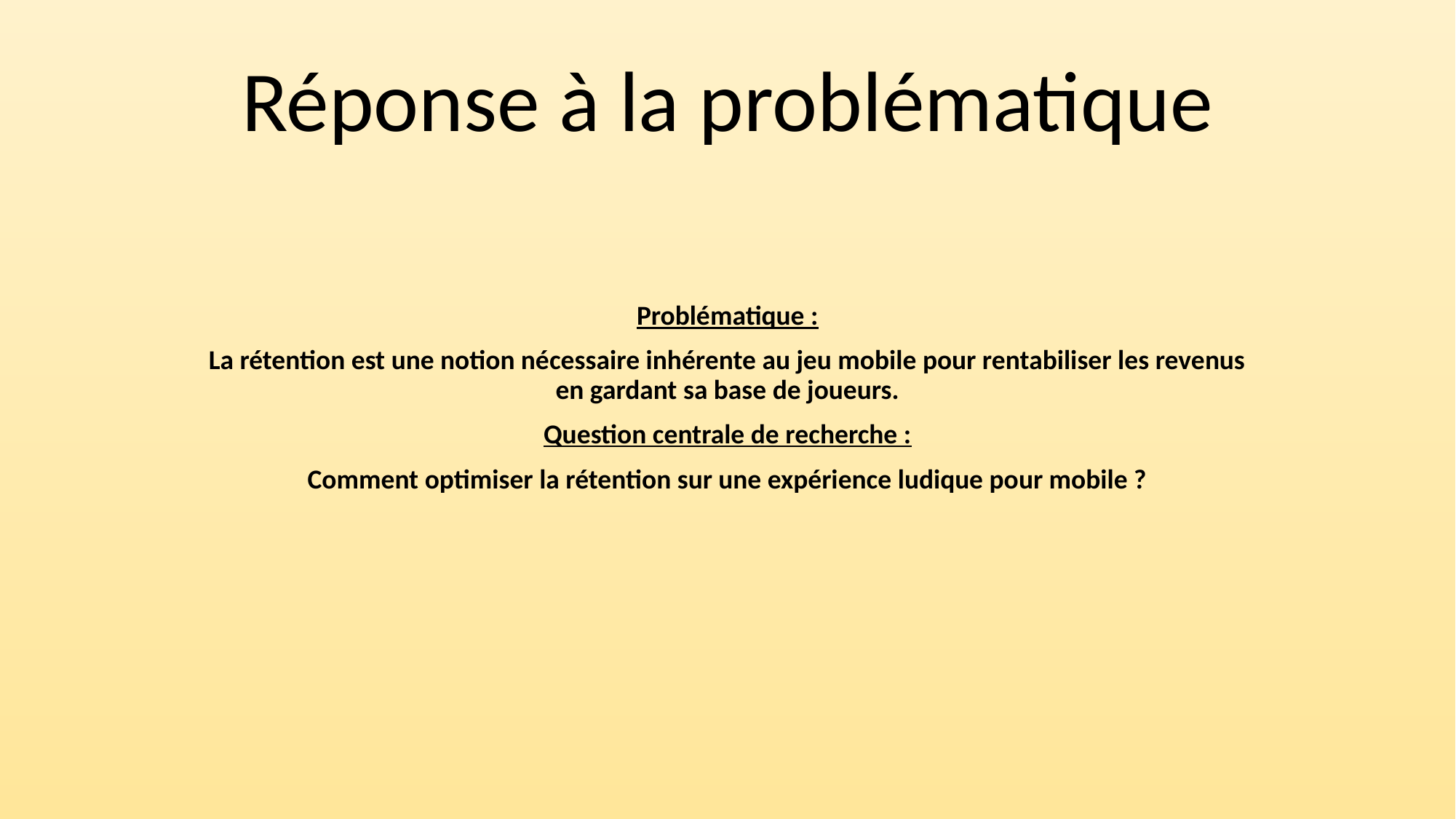

# Réponse à la problématique
Problématique :
La rétention est une notion nécessaire inhérente au jeu mobile pour rentabiliser les revenus en gardant sa base de joueurs.
Question centrale de recherche :
Comment optimiser la rétention sur une expérience ludique pour mobile ?